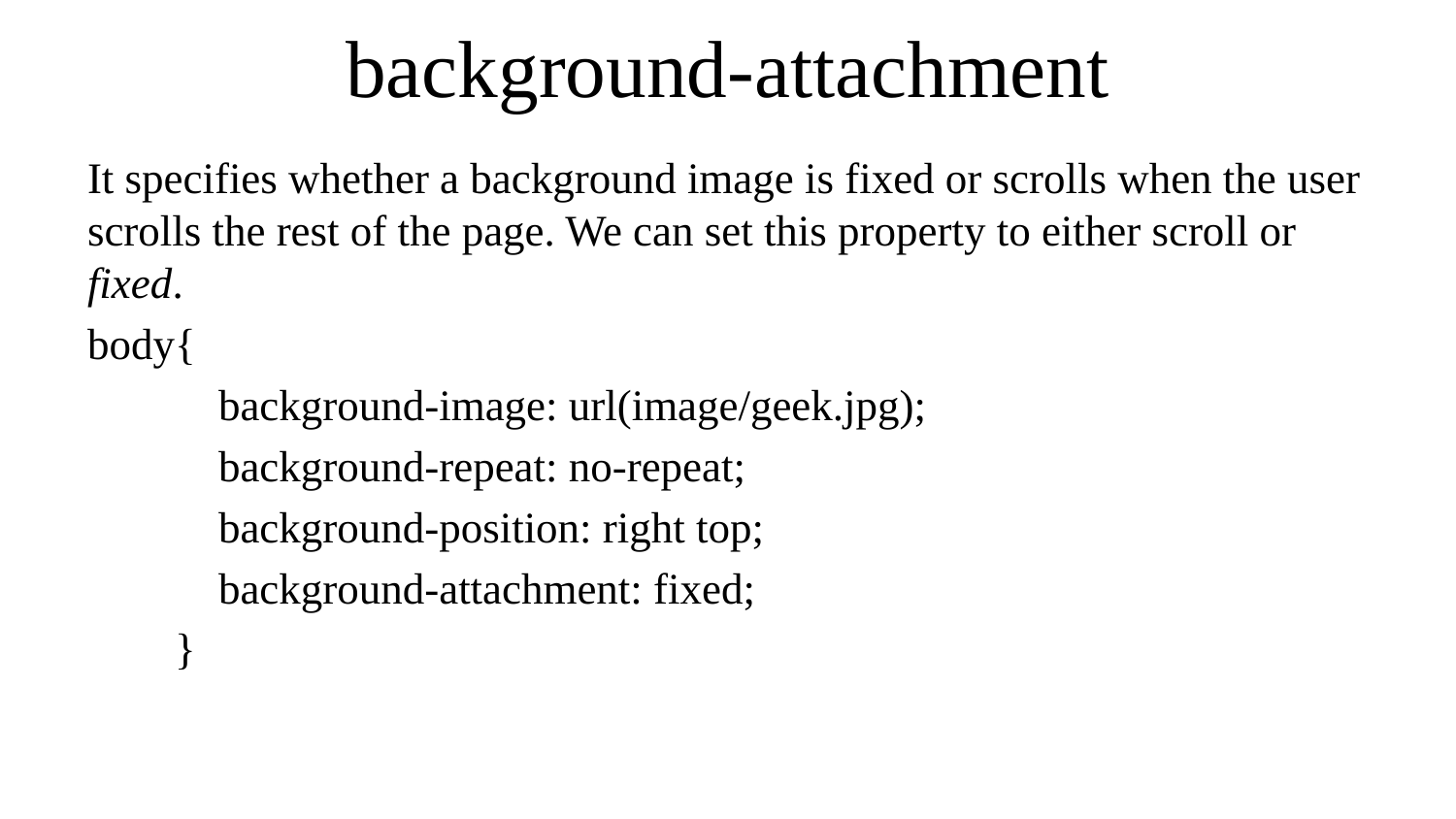

# background-attachment
It specifies whether a background image is fixed or scrolls when the user scrolls the rest of the page. We can set this property to either scroll or fixed.
body{
	background-image: url(image/geek.jpg);
	background-repeat: no-repeat;
	background-position: right top;
	background-attachment: fixed;
        }